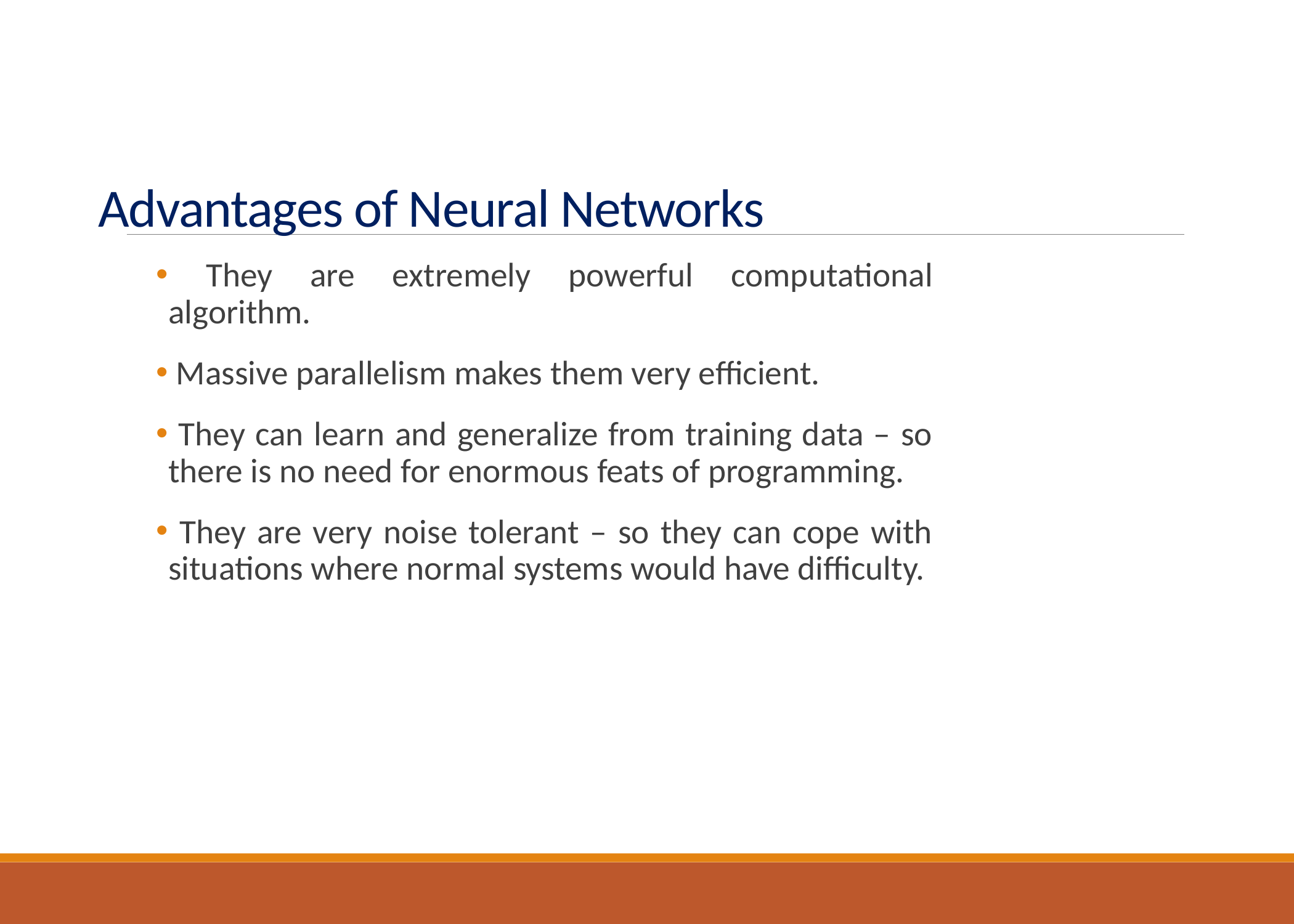

# Advantages of Neural Networks
 They are extremely powerful computational algorithm.
 Massive parallelism makes them very efficient.
 They can learn and generalize from training data – so there is no need for enormous feats of programming.
 They are very noise tolerant – so they can cope with situations where normal systems would have difficulty.